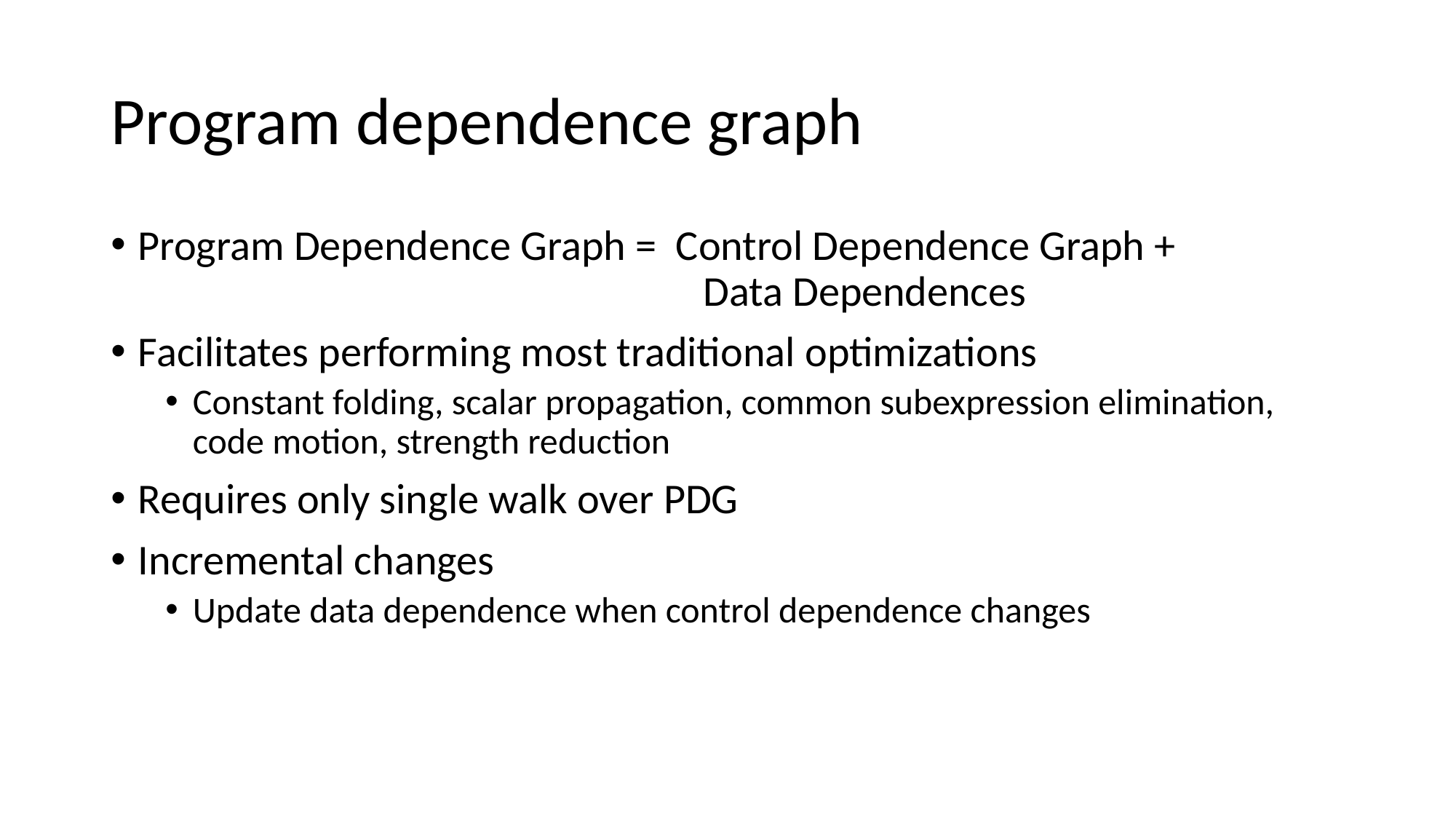

# Program dependence graph
Program Dependence Graph =  Control Dependence Graph +
				   	  Data Dependences
Facilitates performing most traditional optimizations
Constant folding, scalar propagation, common subexpression elimination, code motion, strength reduction
Requires only single walk over PDG
Incremental changes
Update data dependence when control dependence changes